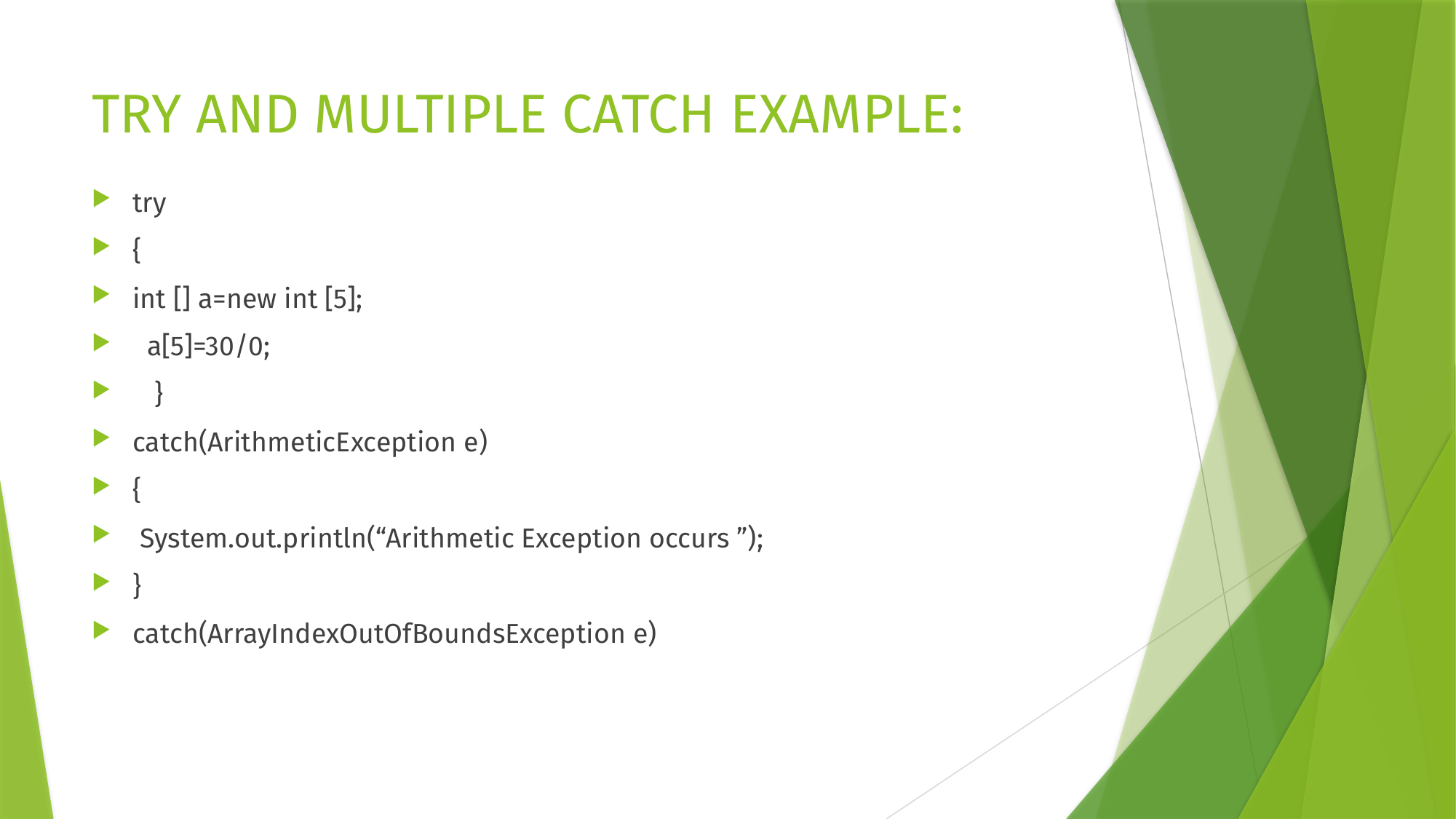

# TRY AND MULTIPLE CATCH EXAMPLE:
try
{
int [] a=new int [5];
  a[5]=30/0;
   }
catch(ArithmeticException e)
{
 System.out.println(“Arithmetic Exception occurs ”);
}
catch(ArrayIndexOutOfBoundsException e)